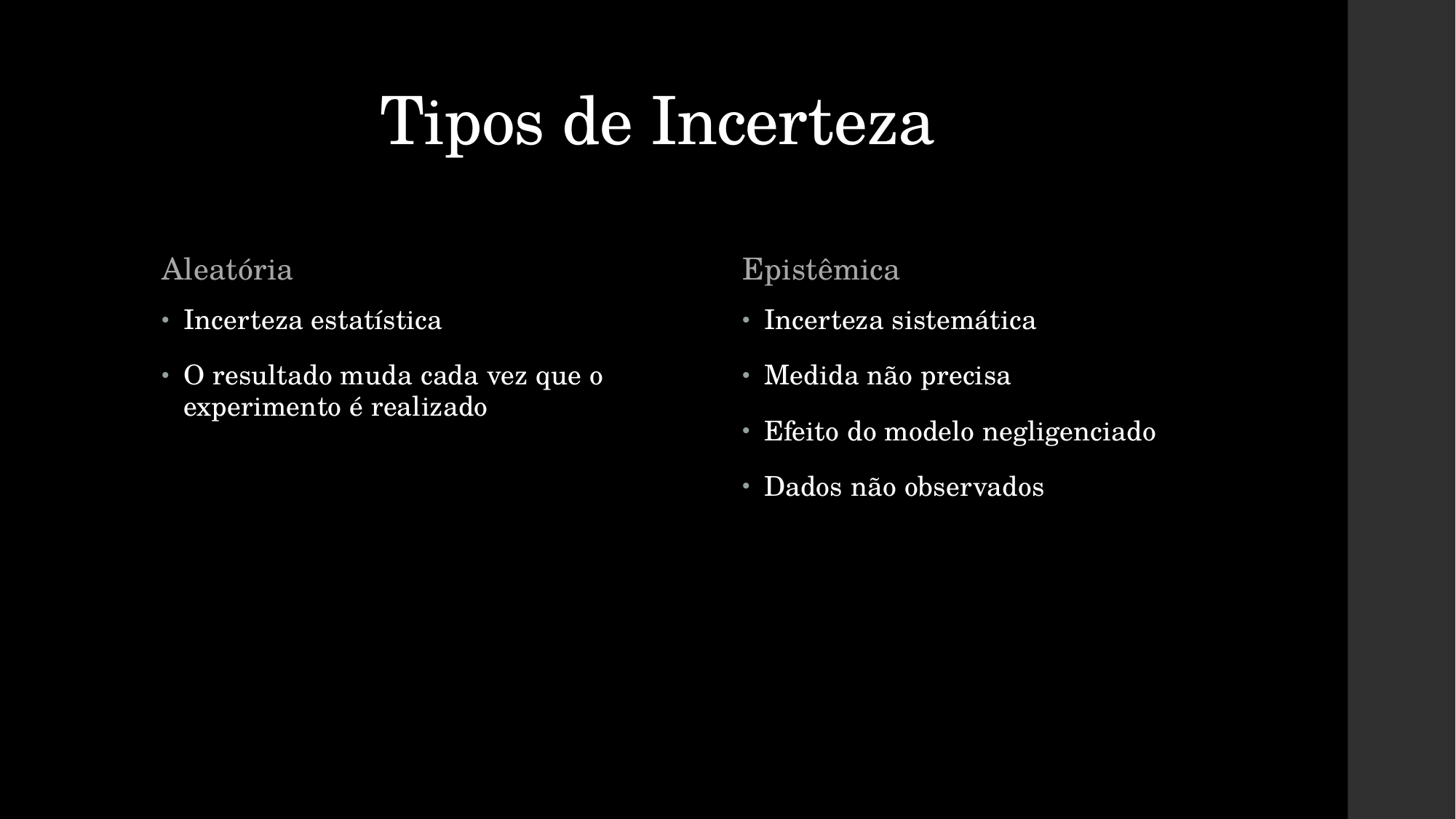

# Tipos de Incerteza
Aleatória
Epistêmica
Incerteza estatística
O resultado muda cada vez que o experimento é realizado
Incerteza sistemática
Medida não precisa
Efeito do modelo negligenciado
Dados não observados